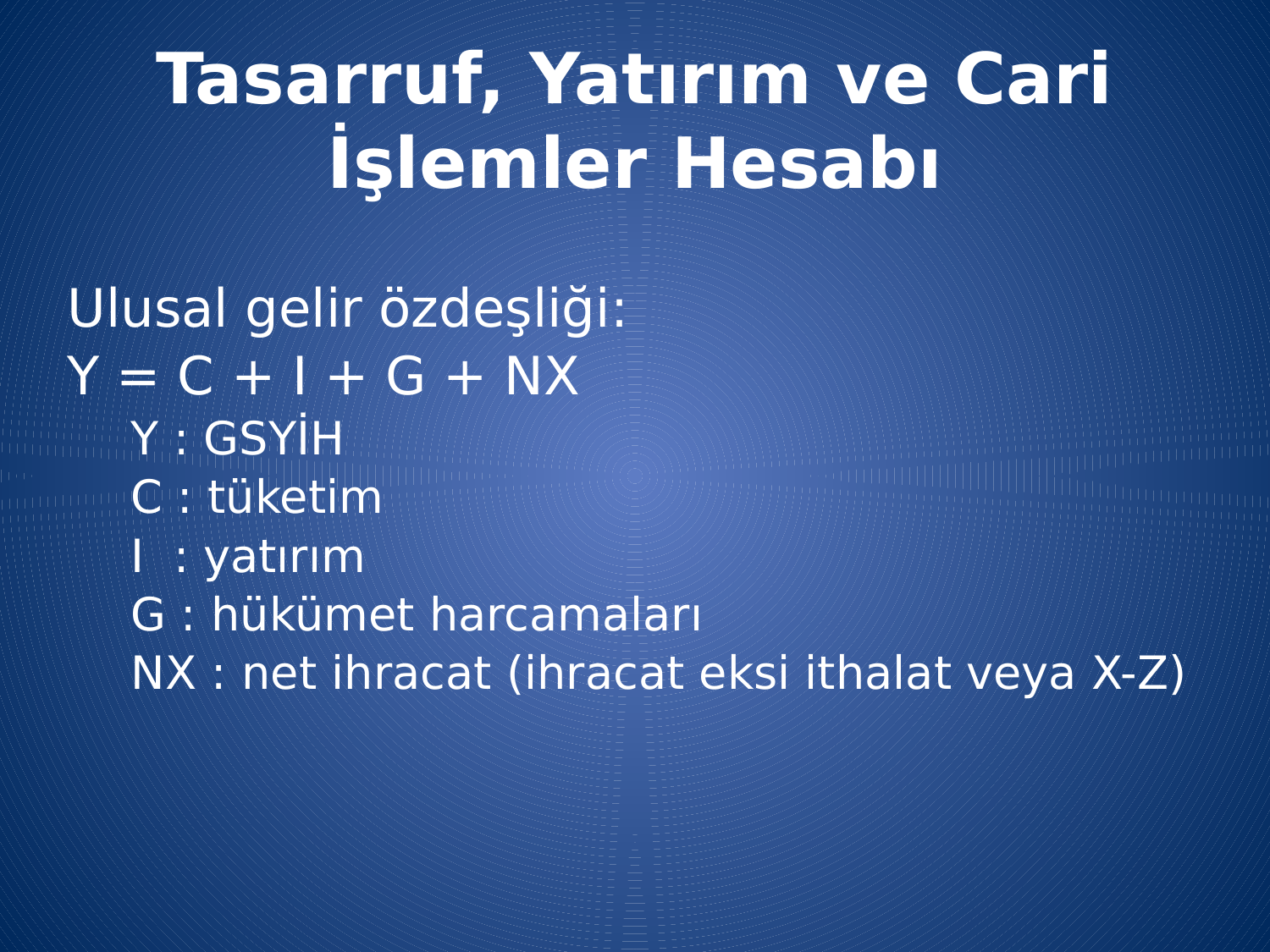

# Tasarruf, Yatırım ve Cari İşlemler Hesabı
Ulusal gelir özdeşliği:
Y = C + I + G + NX
Y : GSYİH
C : tüketim
I  : yatırım
G : hükümet harcamaları
NX : net ihracat (ihracat eksi ithalat veya X-Z)